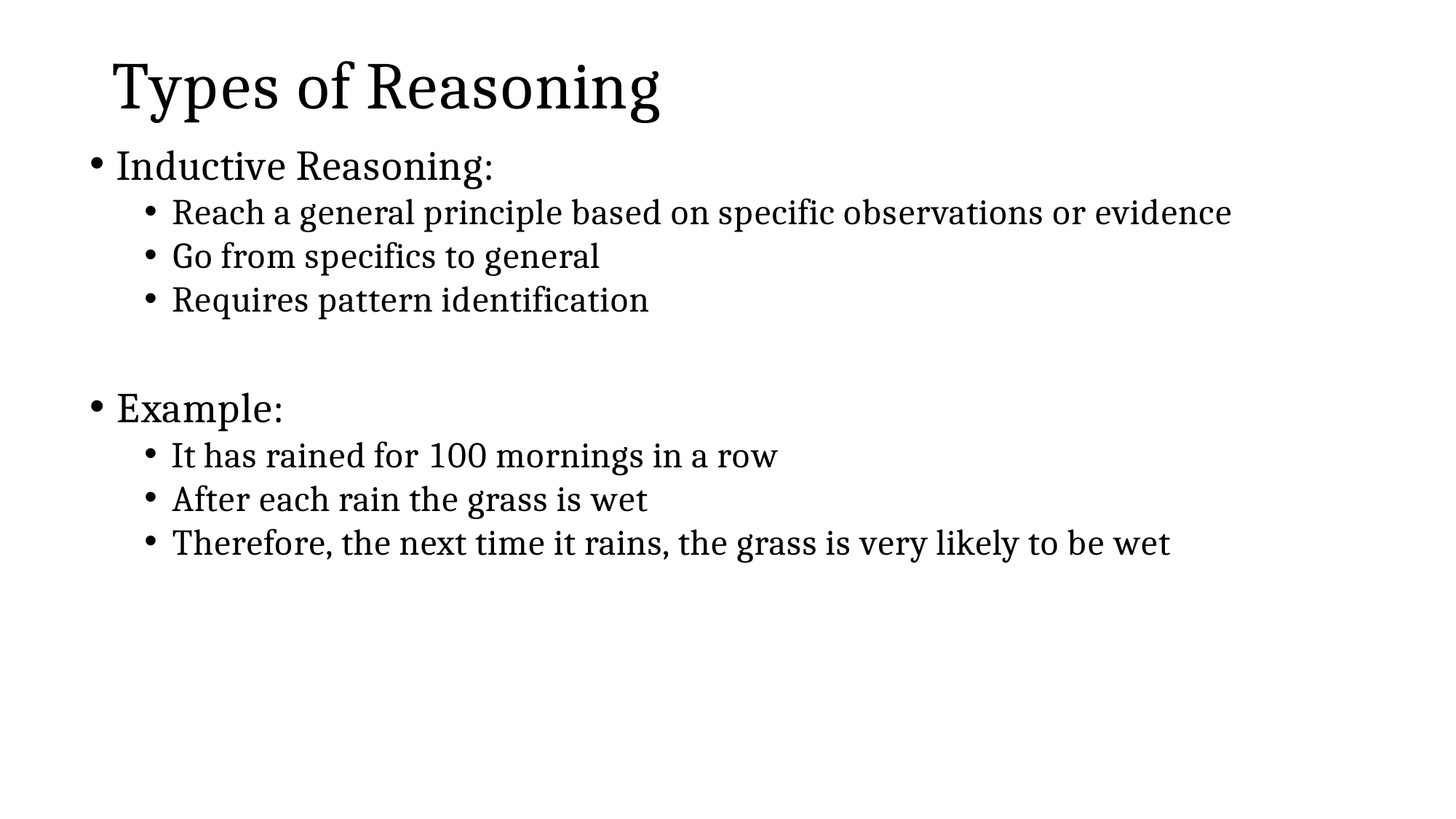

# Types of Reasoning
Inductive Reasoning:
Reach a general principle based on specific observations or evidence
Go from specifics to general
Requires pattern identification

Example:
It has rained for 100 mornings in a row
After each rain the grass is wet
Therefore, the next time it rains, the grass is very likely to be wet